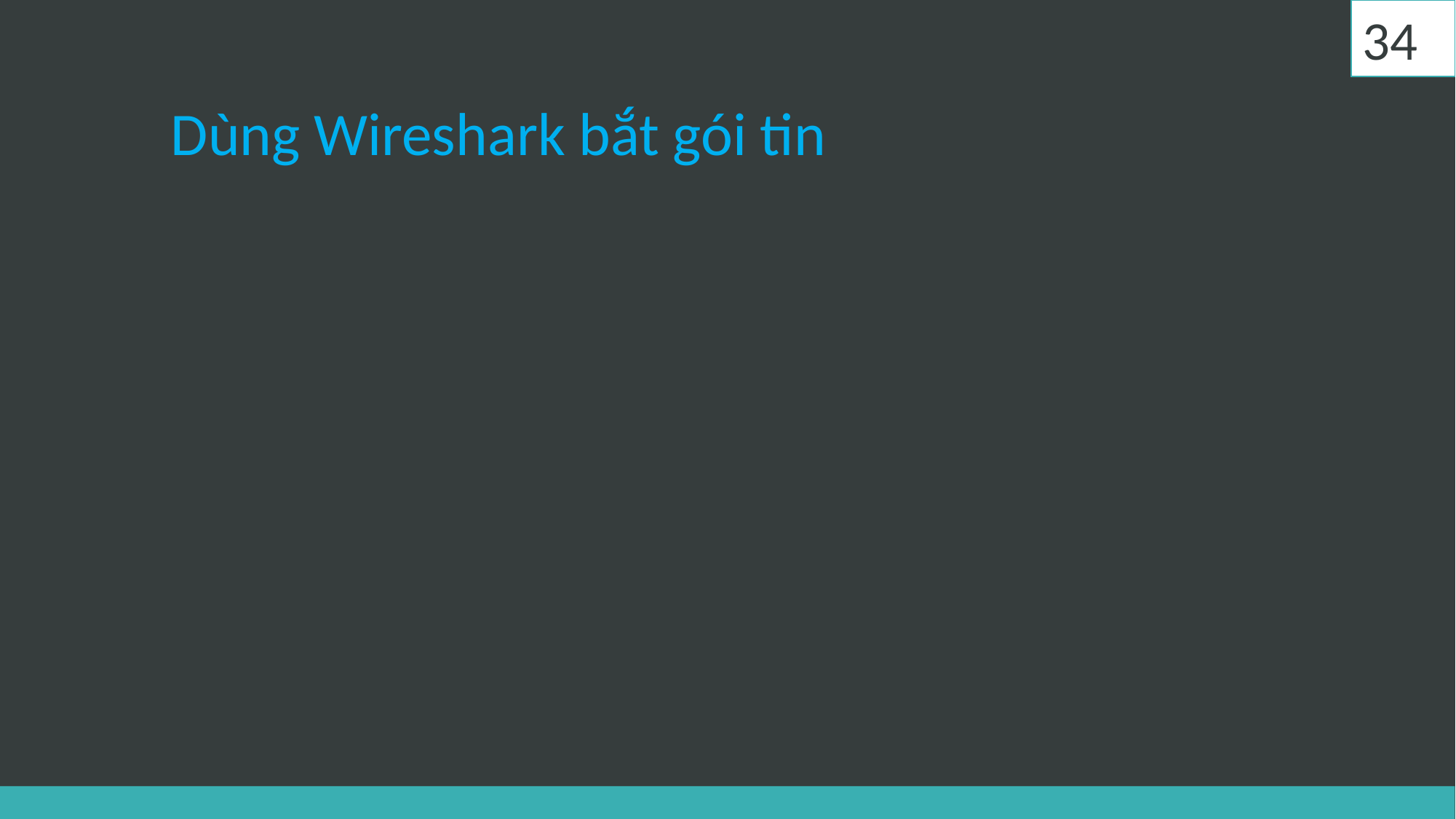

34
# Dùng Wireshark bắt gói tin